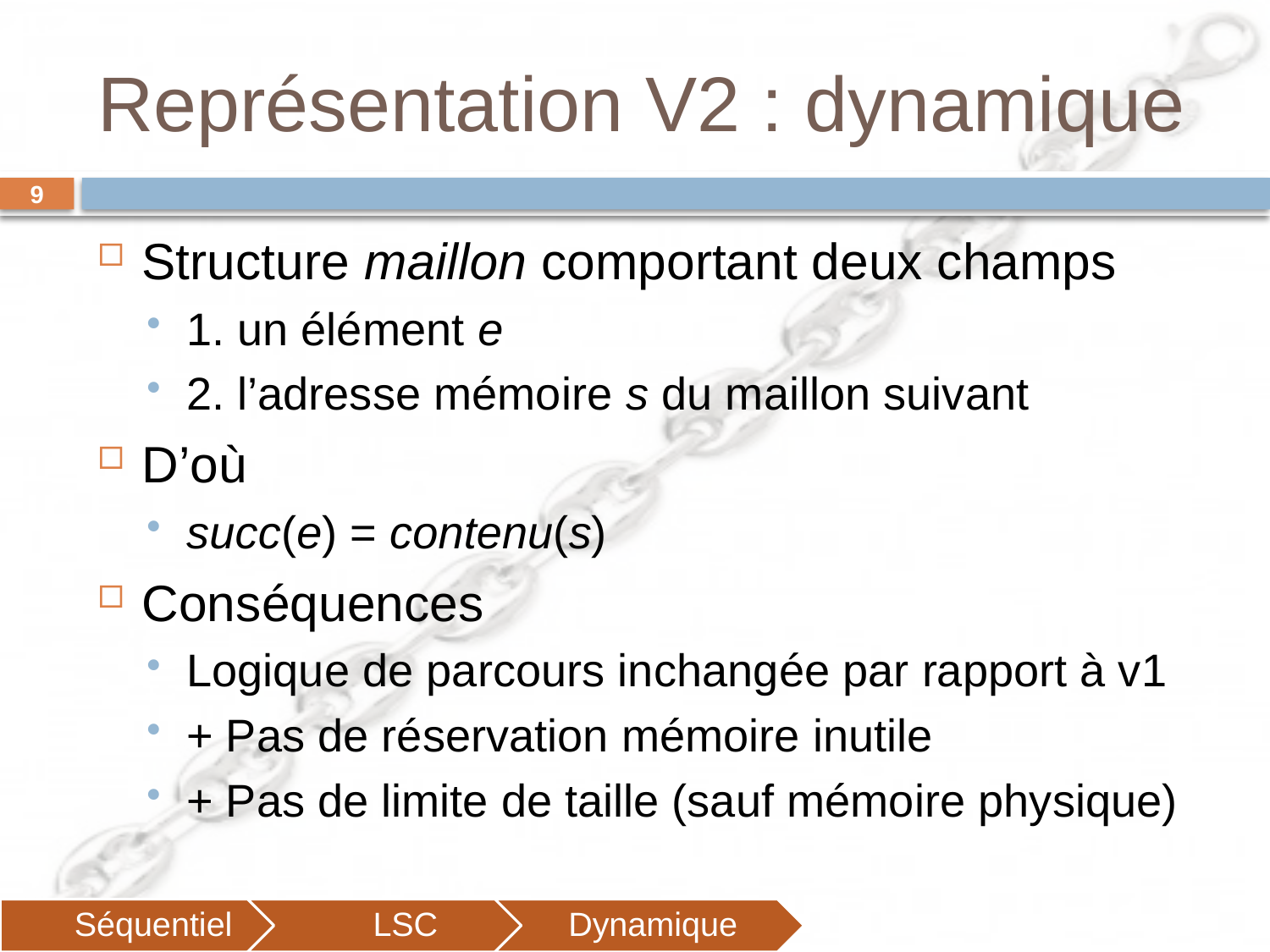

# Représentation V2 : dynamique
9
Structure maillon comportant deux champs
1. un élément e
2. l’adresse mémoire s du maillon suivant
D’où
succ(e) = contenu(s)
Conséquences
Logique de parcours inchangée par rapport à v1
+ Pas de réservation mémoire inutile
+ Pas de limite de taille (sauf mémoire physique)

Séquentiel
LSC
Dynamique